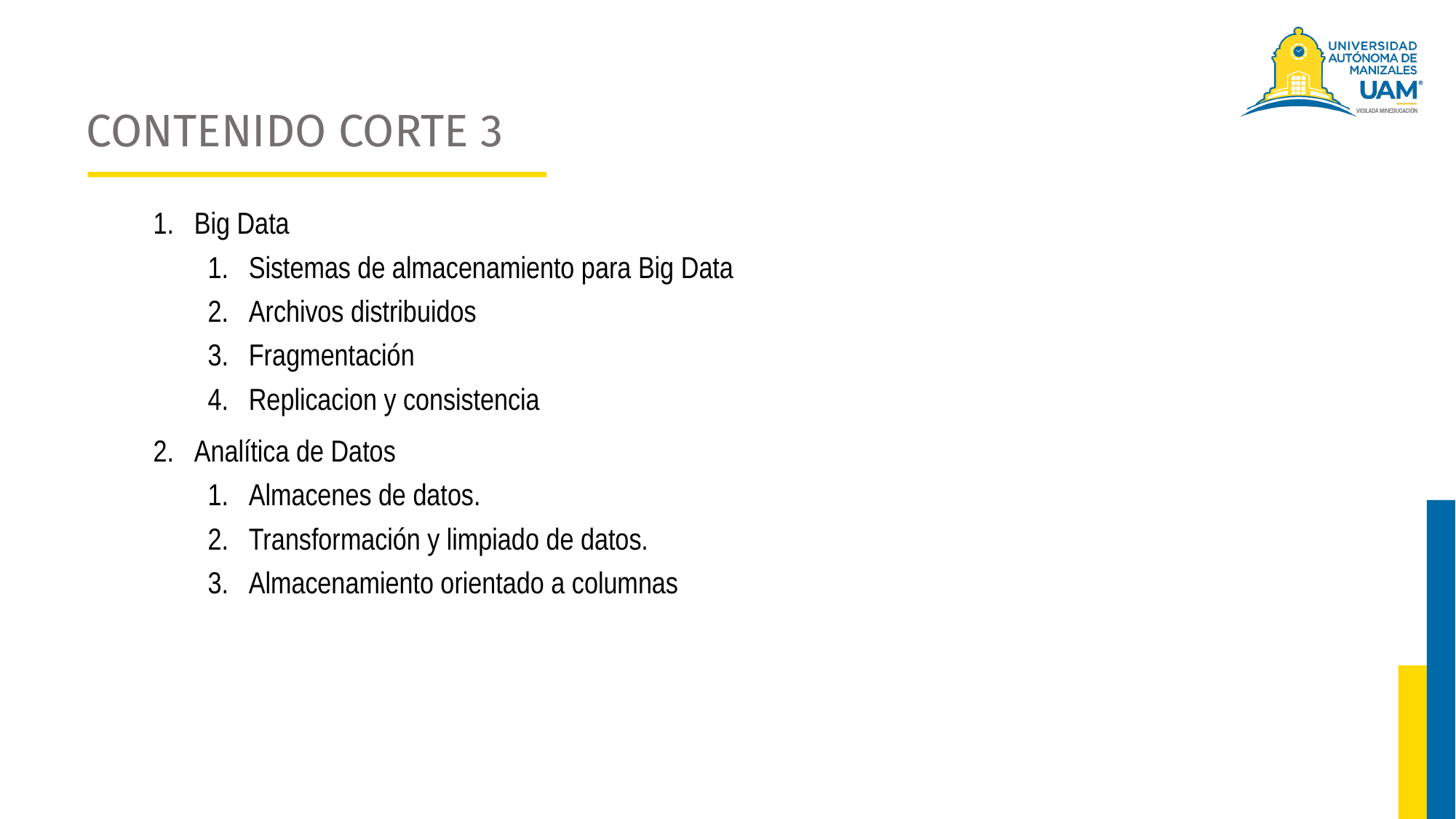

# CONTENIDO CORTE 3

Big Data
Sistemas de almacenamiento para Big Data
Archivos distribuidos
Fragmentación
Replicacion y consistencia
Analítica de Datos
Almacenes de datos.
Transformación y limpiado de datos.
Almacenamiento orientado a columnas